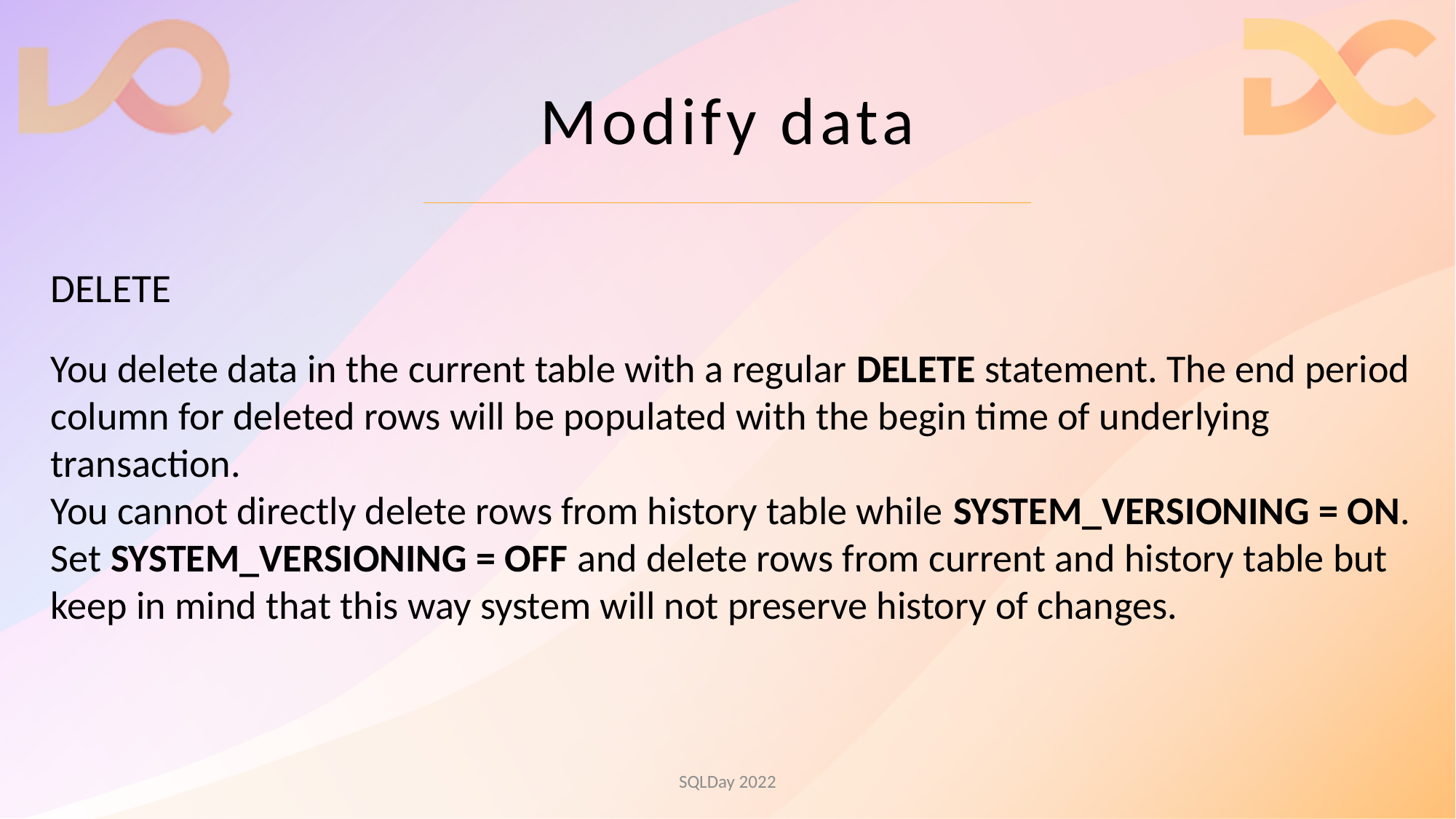

# Modify data
DELETE
You delete data in the current table with a regular DELETE statement. The end period column for deleted rows will be populated with the begin time of underlying transaction.
You cannot directly delete rows from history table while SYSTEM_VERSIONING = ON.
Set SYSTEM_VERSIONING = OFF and delete rows from current and history table but keep in mind that this way system will not preserve history of changes.
SQLDay 2022